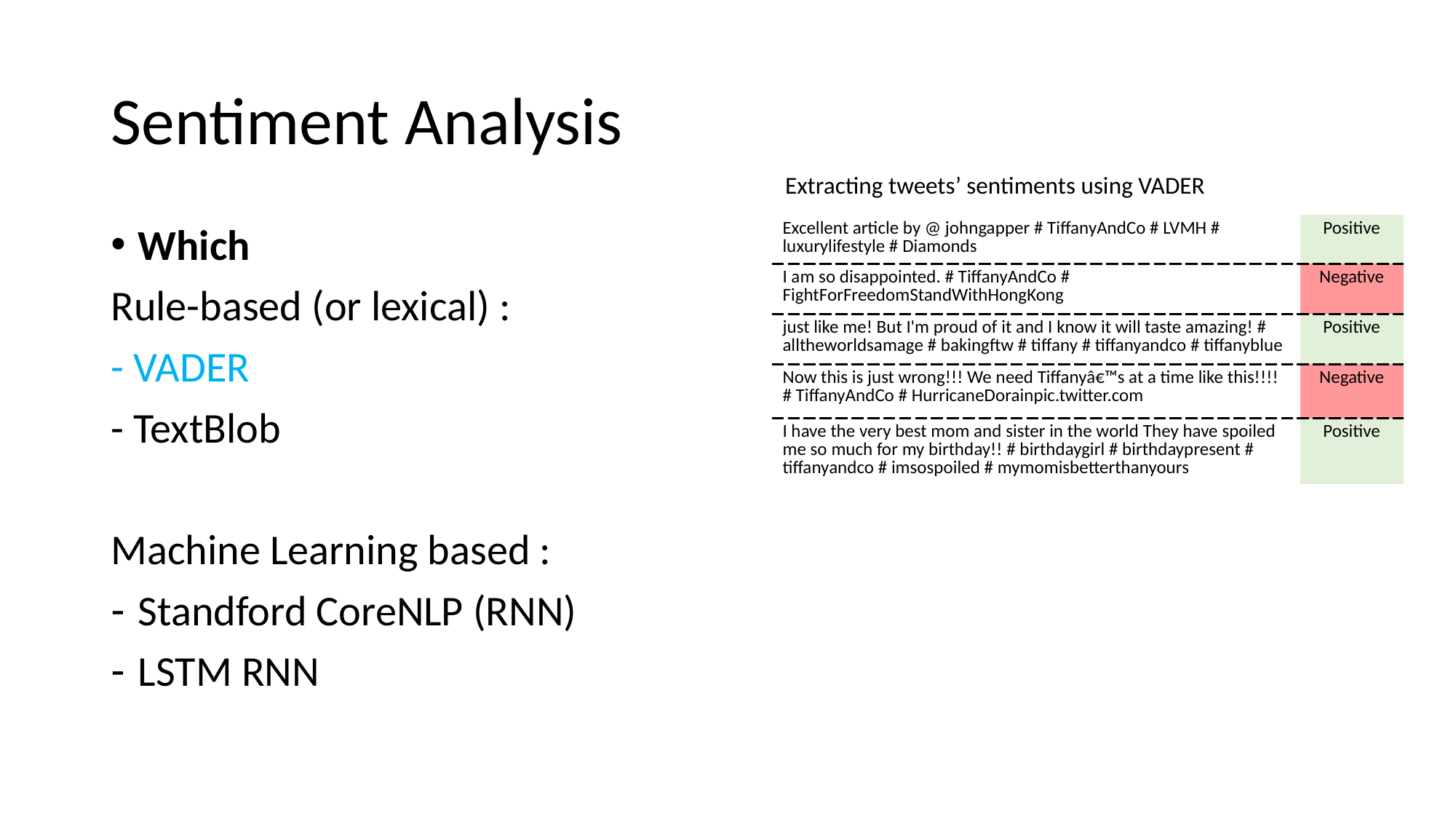

# Sentiment Analysis
Extracting tweets’ sentiments using VADER
| Excellent article by @ johngapper # TiffanyAndCo # LVMH # luxurylifestyle # Diamonds | Positive |
| --- | --- |
| I am so disappointed. # TiffanyAndCo # FightForFreedomStandWithHongKong | Negative |
| just like me! But I'm proud of it and I know it will taste amazing! # alltheworldsamage # bakingftw # tiffany # tiffanyandco # tiffanyblue | Positive |
| Now this is just wrong!!! We need Tiffanyâ€™s at a time like this!!!! # TiffanyAndCo # HurricaneDorainpic.twitter.com | Negative |
| I have the very best mom and sister in the world They have spoiled me so much for my birthday!! # birthdaygirl # birthdaypresent # tiffanyandco # imsospoiled # mymomisbetterthanyours | Positive |
Which
Rule-based (or lexical) :
- VADER
- TextBlob

Machine Learning based :
Standford CoreNLP (RNN)
LSTM RNN